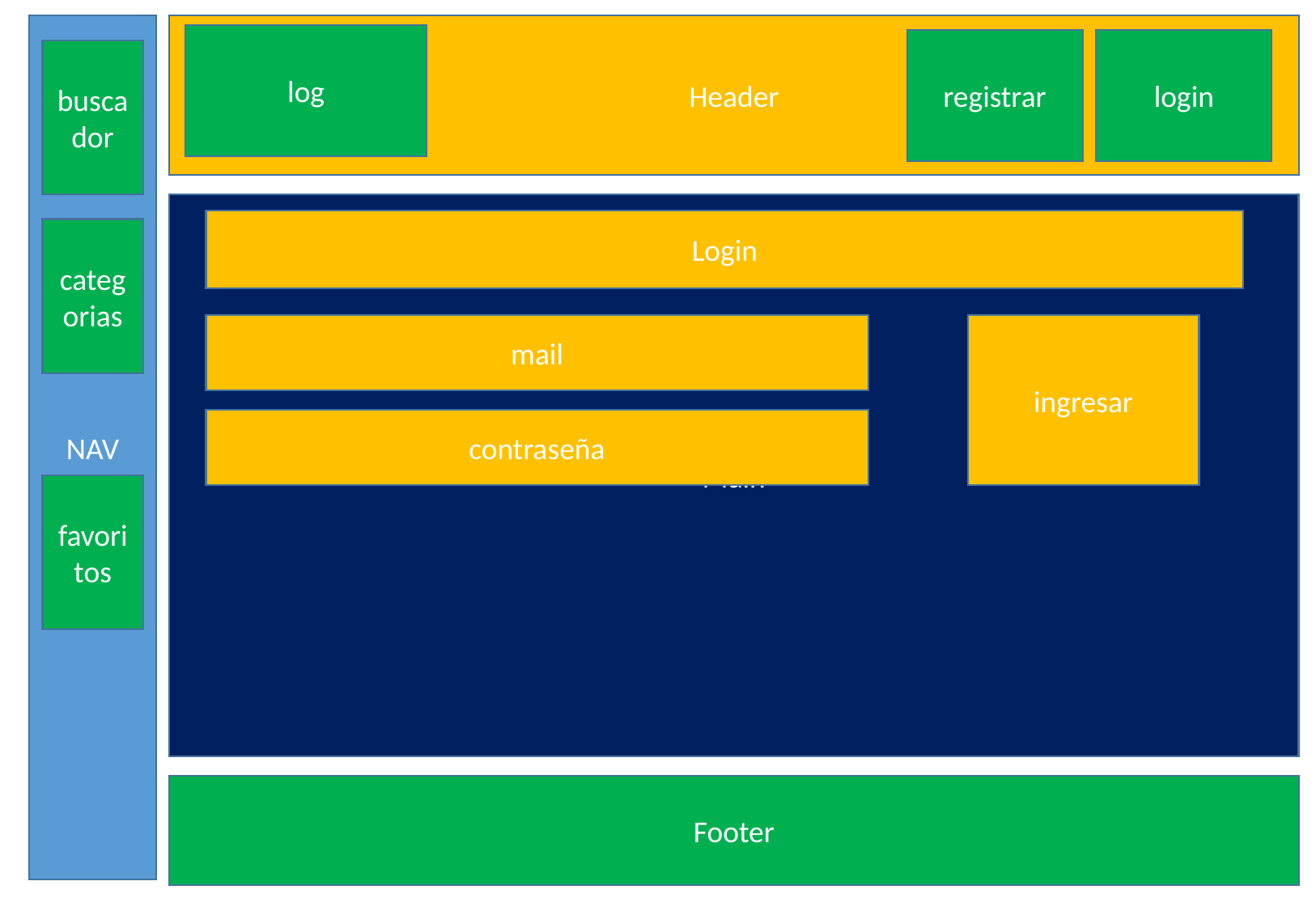

NAV
Header
log
registrar
login
buscador
Main
Login
categorias
ingresar
mail
contraseña
favoritos
Footer